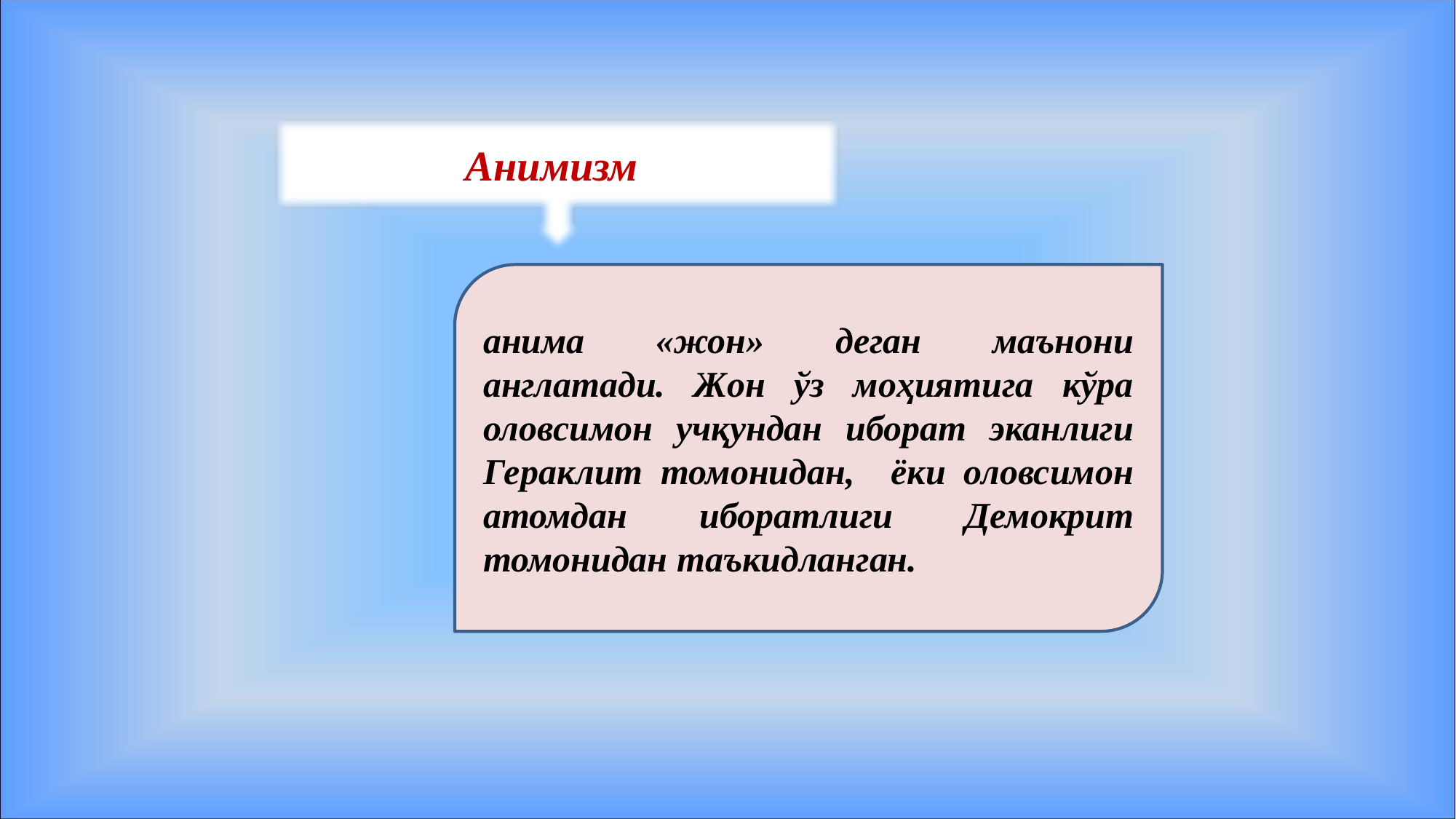

Анимизм
анима «жон» деган маънони англатади. Жон ўз моҳиятига кўра оловсимон учқундан иборат эканлиги Гераклит томонидан,  ёки оловсимон атомдан иборатлиги Демокрит томонидан таъкидланган.